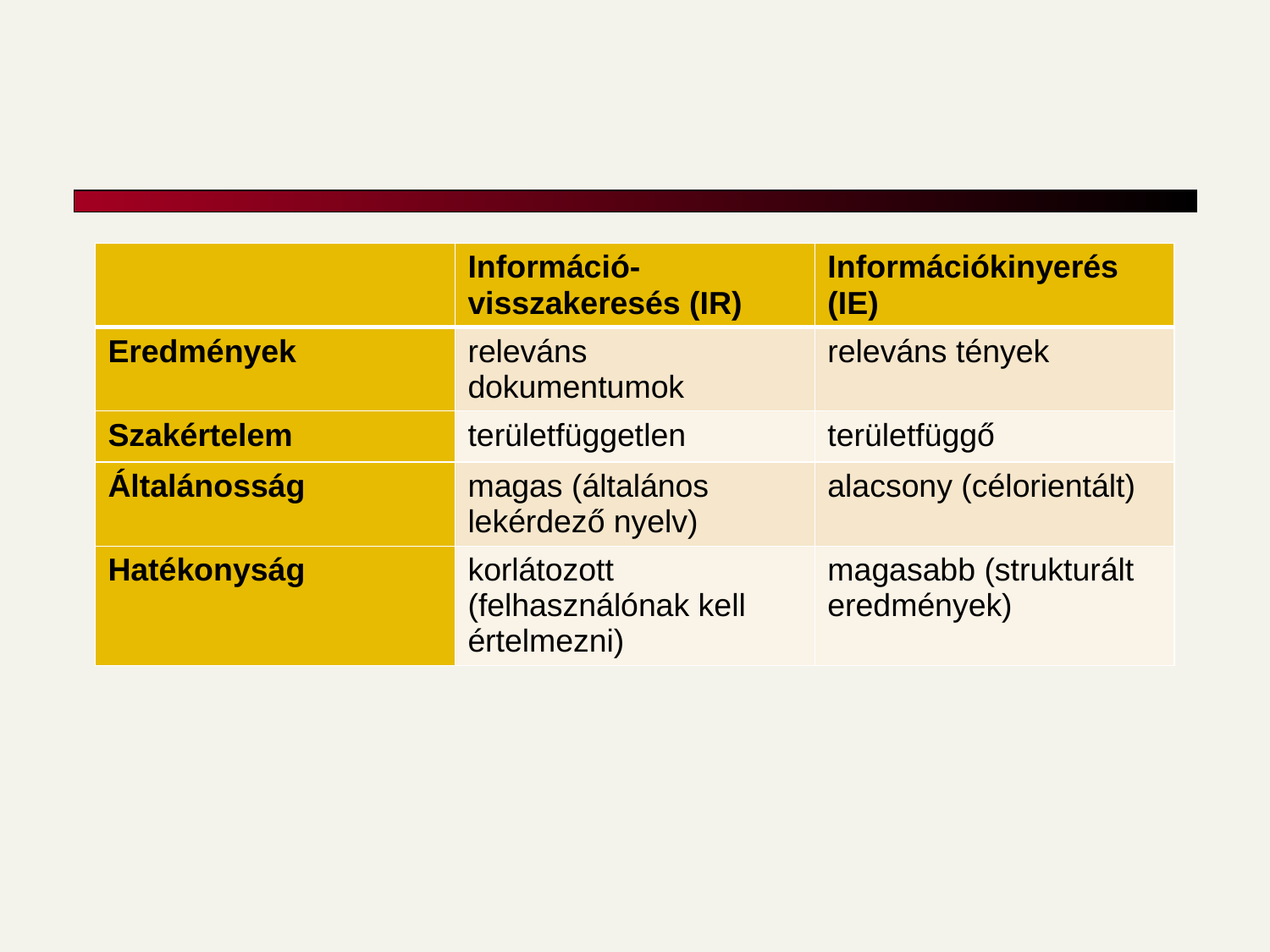

#
|  | Információ-visszakeresés (IR) | Információkinyerés (IE) |
| --- | --- | --- |
| Eredmények | releváns dokumentumok | releváns tények |
| Szakértelem | területfüggetlen | területfüggő |
| Általánosság | magas (általános lekérdező nyelv) | alacsony (célorientált) |
| Hatékonyság | korlátozott (felhasználónak kell értelmezni) | magasabb (strukturált eredmények) |